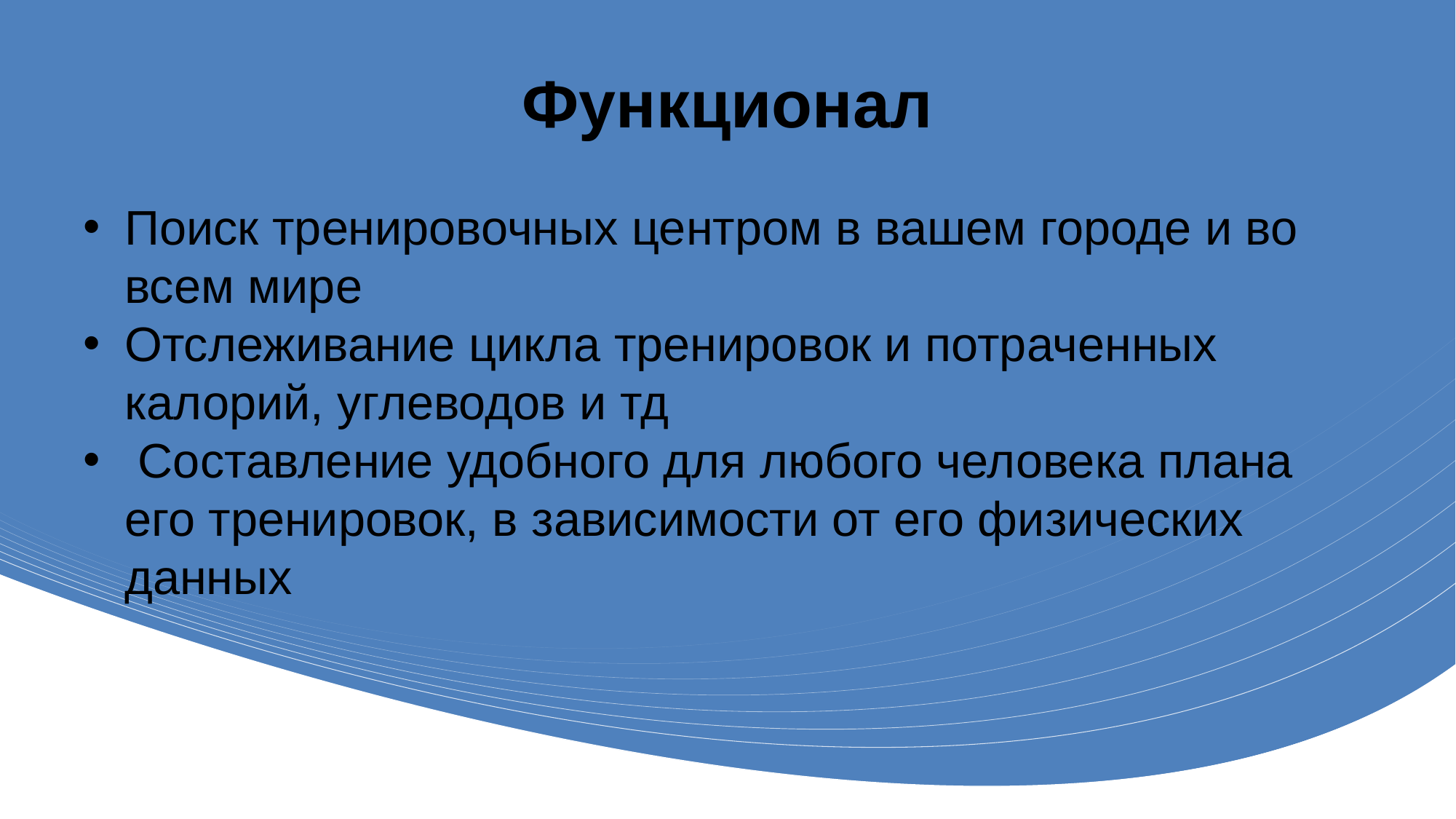

# Функционал
Поиск тренировочных центром в вашем городе и во всем мире
Отслеживание цикла тренировок и потраченных калорий, углеводов и тд
 Составление удобного для любого человека плана его тренировок, в зависимости от его физических данных